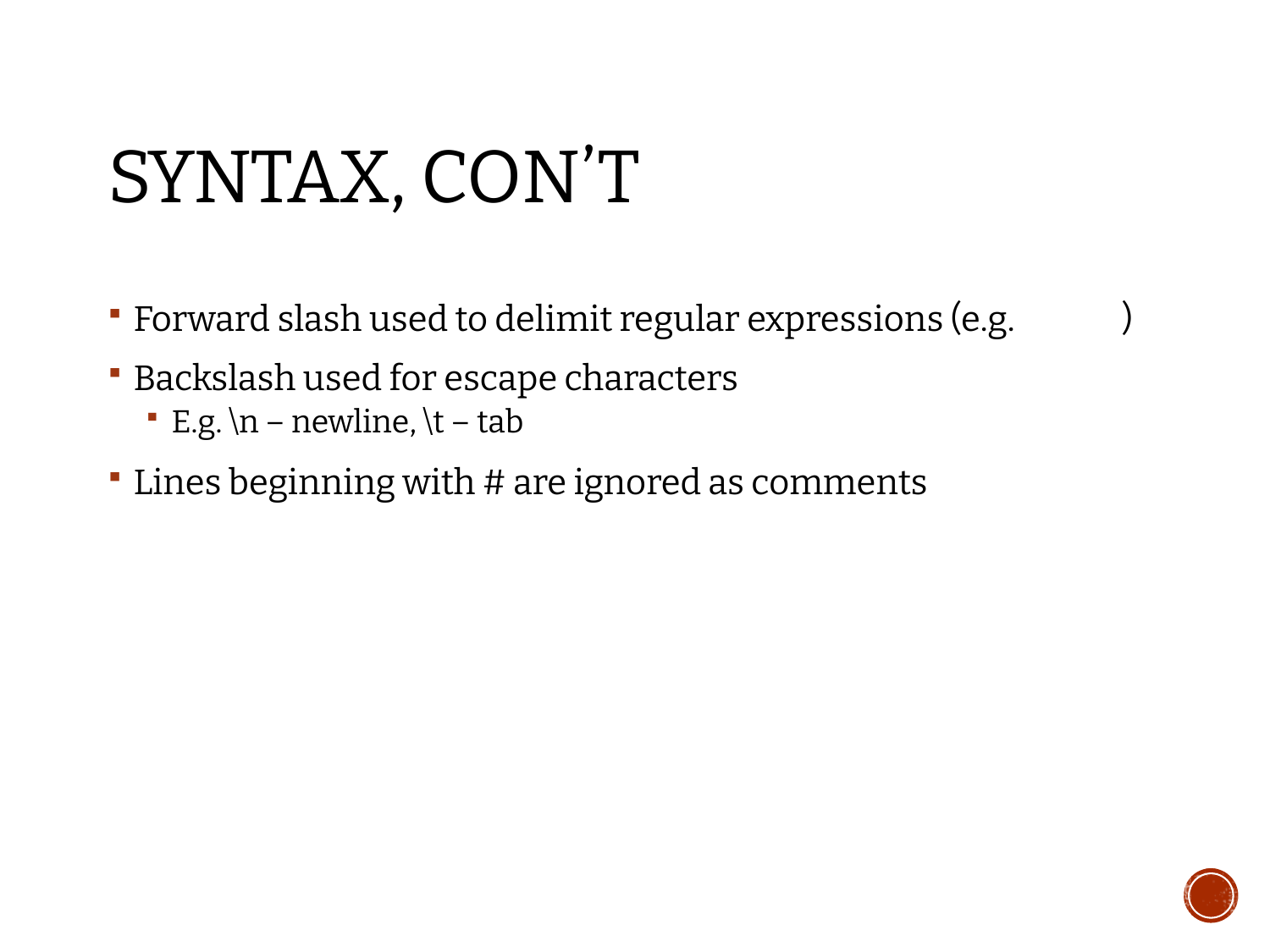

# Syntax, con’t
Forward slash used to delimit regular expressions (e.g. /.*sh?/)
Backslash used for escape characters
E.g. \n – newline, \t – tab
Lines beginning with # are ignored as comments